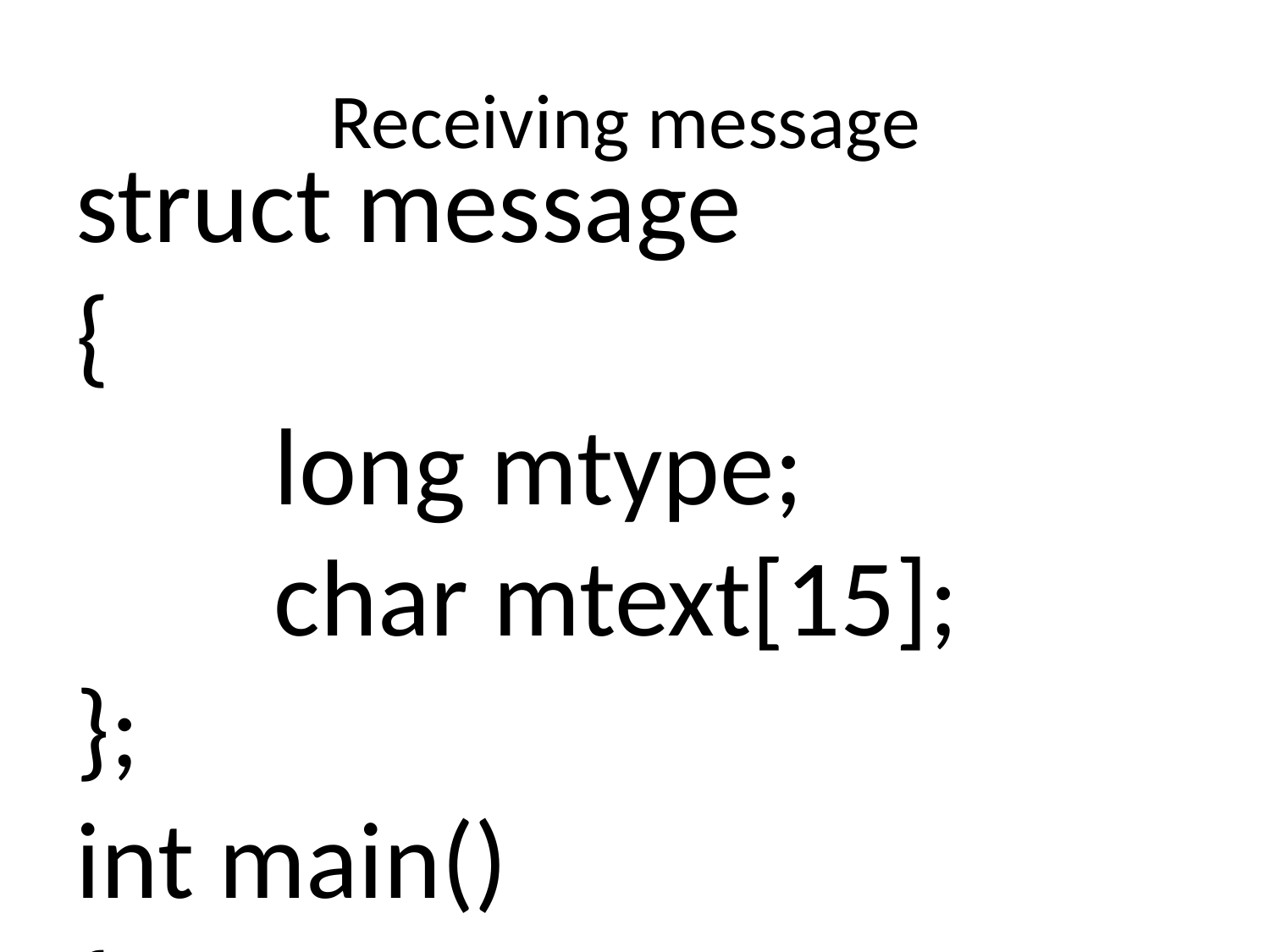

Receiving message
struct message
{
        long mtype;
        char mtext[15];
};
int main()
{	int msgid,len=20;
	key_t key;
struct message buff;

key=131;
msgid=msgget(key,IPC_CREAT|0666);
printf("\nq=%d",msgid);

if(msgrcv(msgid,&buff,len,0,0)==-1)
{
        perror("msgrv failed\n");
        exit(1);
}
    printf("\nmsg received %s",buff.mtext);

}